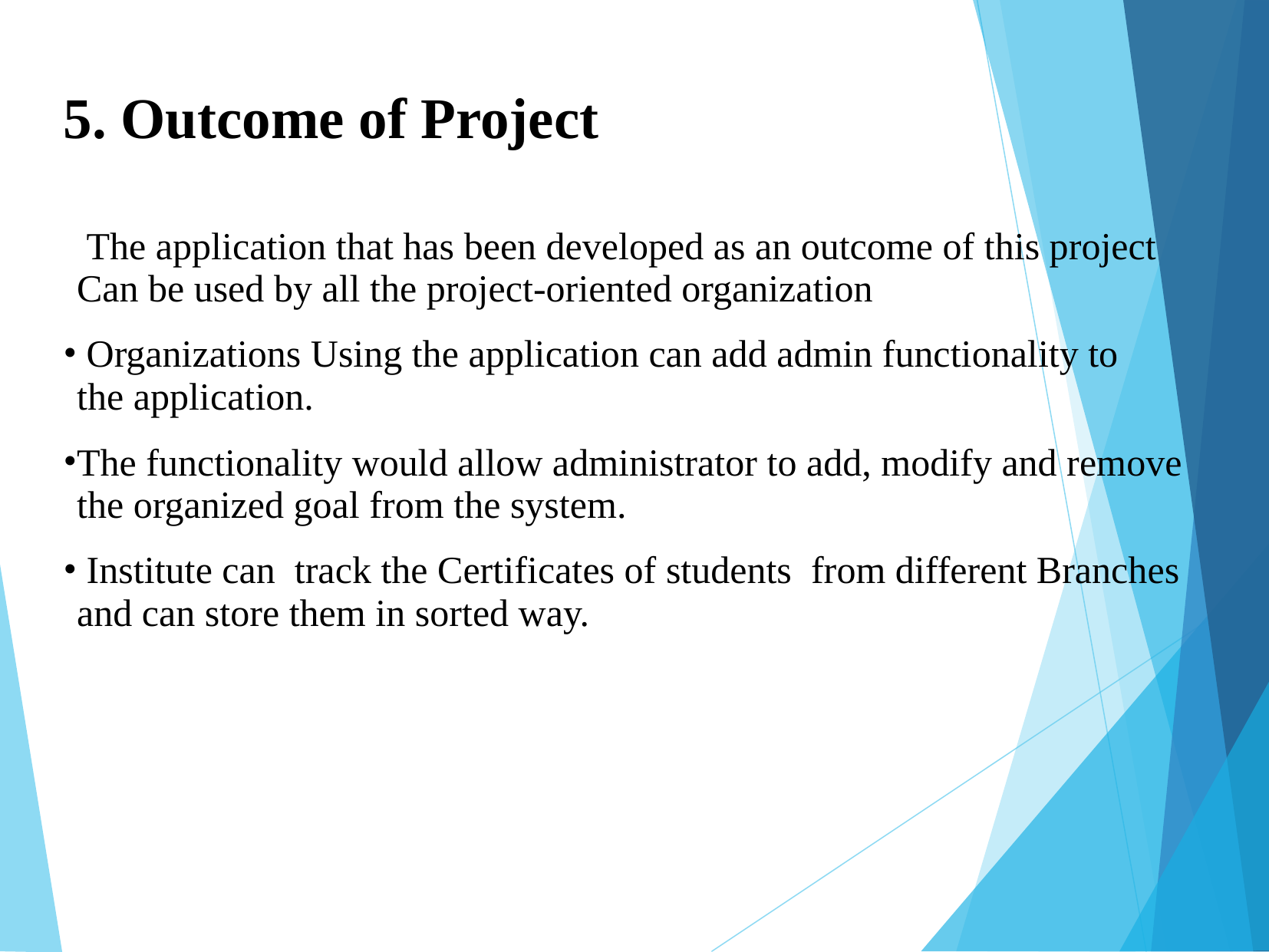

5. Outcome of Project
 The application that has been developed as an outcome of this project Can be used by all the project-oriented organization
 Organizations Using the application can add admin functionality to       the application.
The functionality would allow administrator to add, modify and remove the organized goal from the system.
 Institute can  track the Certificates of students  from different Branches and can store them in sorted way.